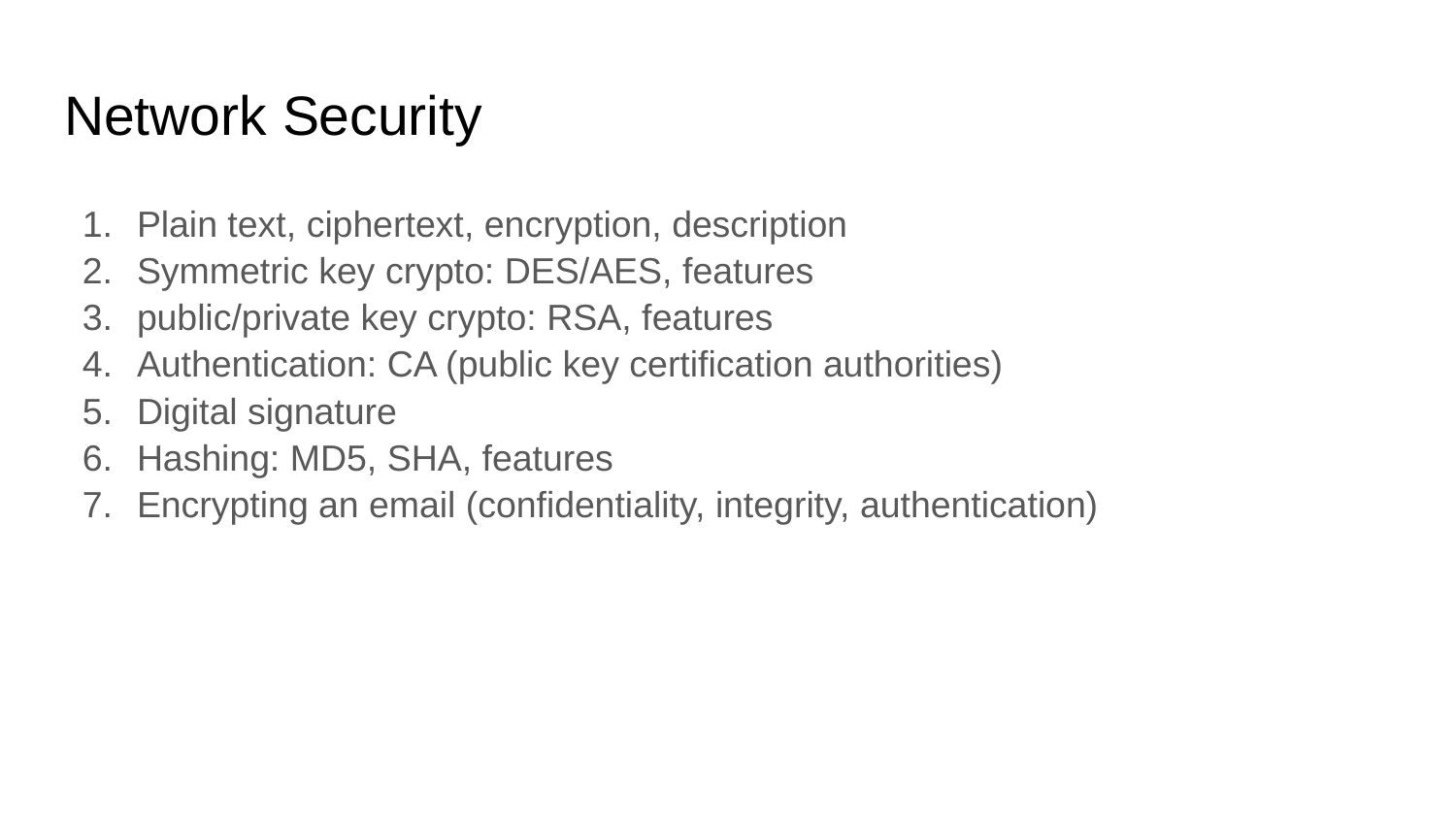

# Network Security
Plain text, ciphertext, encryption, description
Symmetric key crypto: DES/AES, features
public/private key crypto: RSA, features
Authentication: CA (public key certification authorities)
Digital signature
Hashing: MD5, SHA, features
Encrypting an email (confidentiality, integrity, authentication)